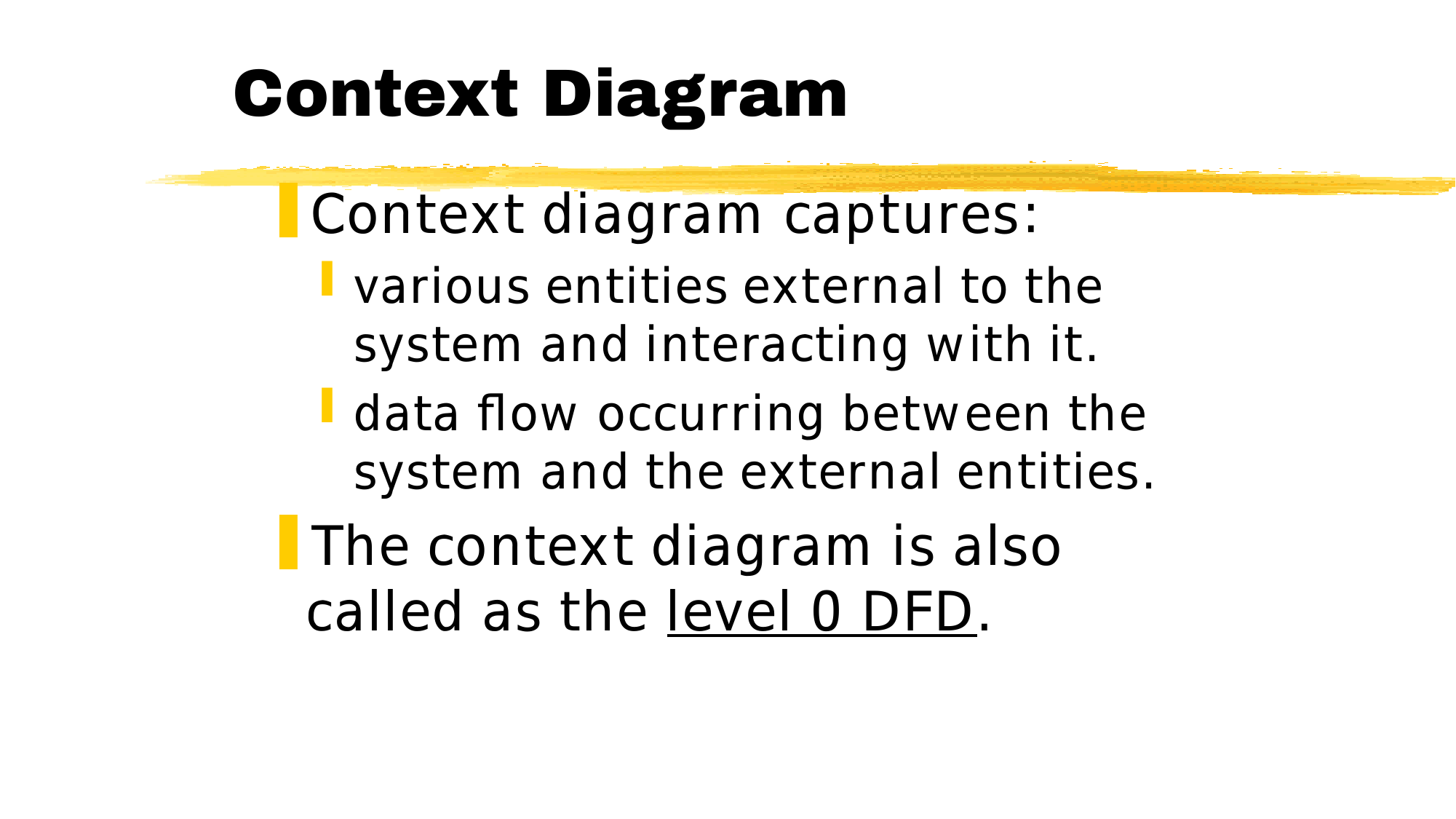

# Context Diagram
Context diagram captures:
various entities external to the system and interacting with it.
data flow occurring between the system and the external entities.
The context diagram is also called as the level 0 DFD.
4